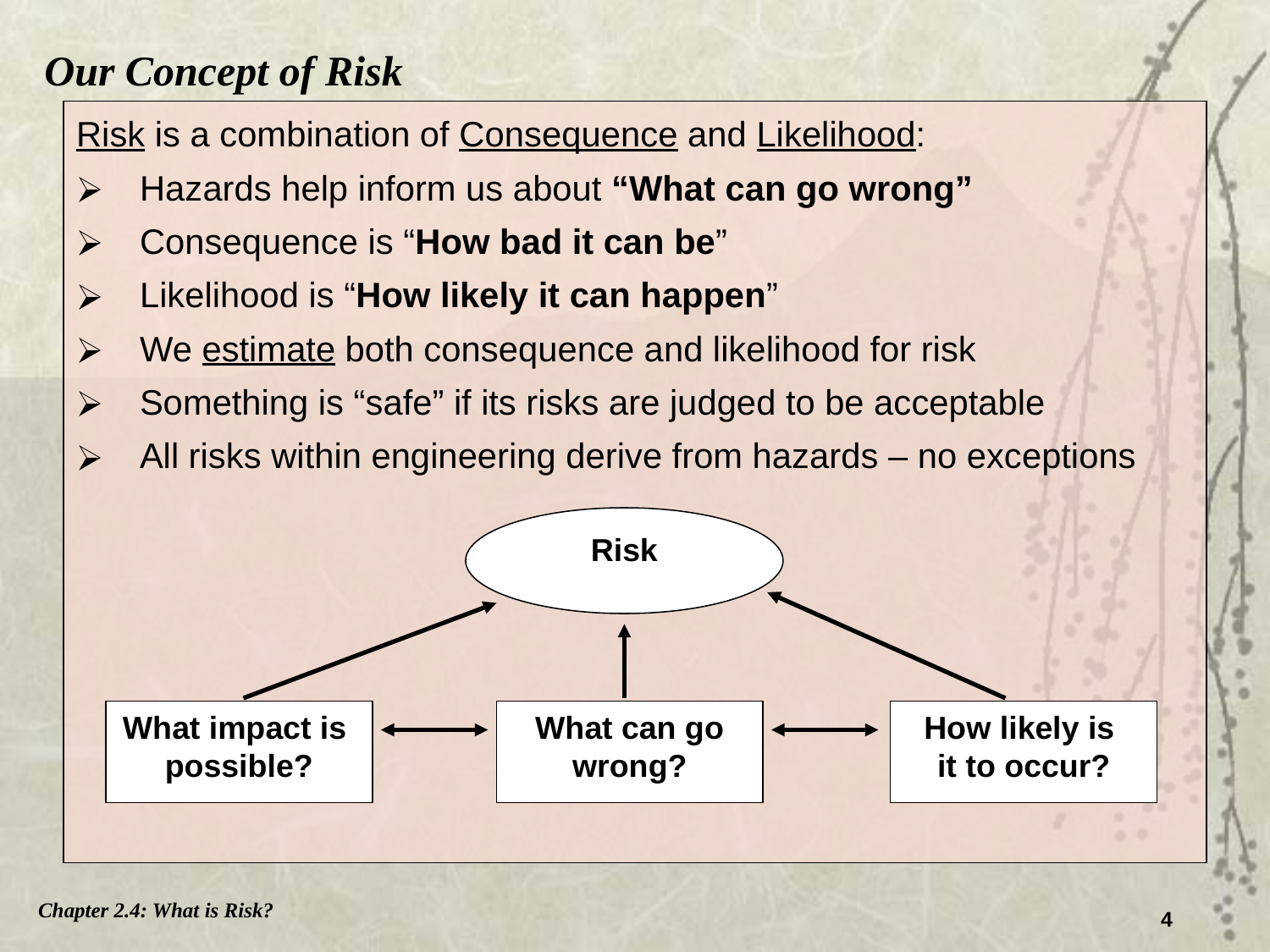

Our Concept of Risk
Risk is a combination of Consequence and Likelihood:
Hazards help inform us about “What can go wrong”
Consequence is “How bad it can be”
Likelihood is “How likely it can happen”
We estimate both consequence and likelihood for risk
Something is “safe” if its risks are judged to be acceptable
All risks within engineering derive from hazards – no exceptions

Risk

What impact is
possible?
What can go wrong?
How likely is
it to occur?
Chapter 2.4: What is Risk?
4